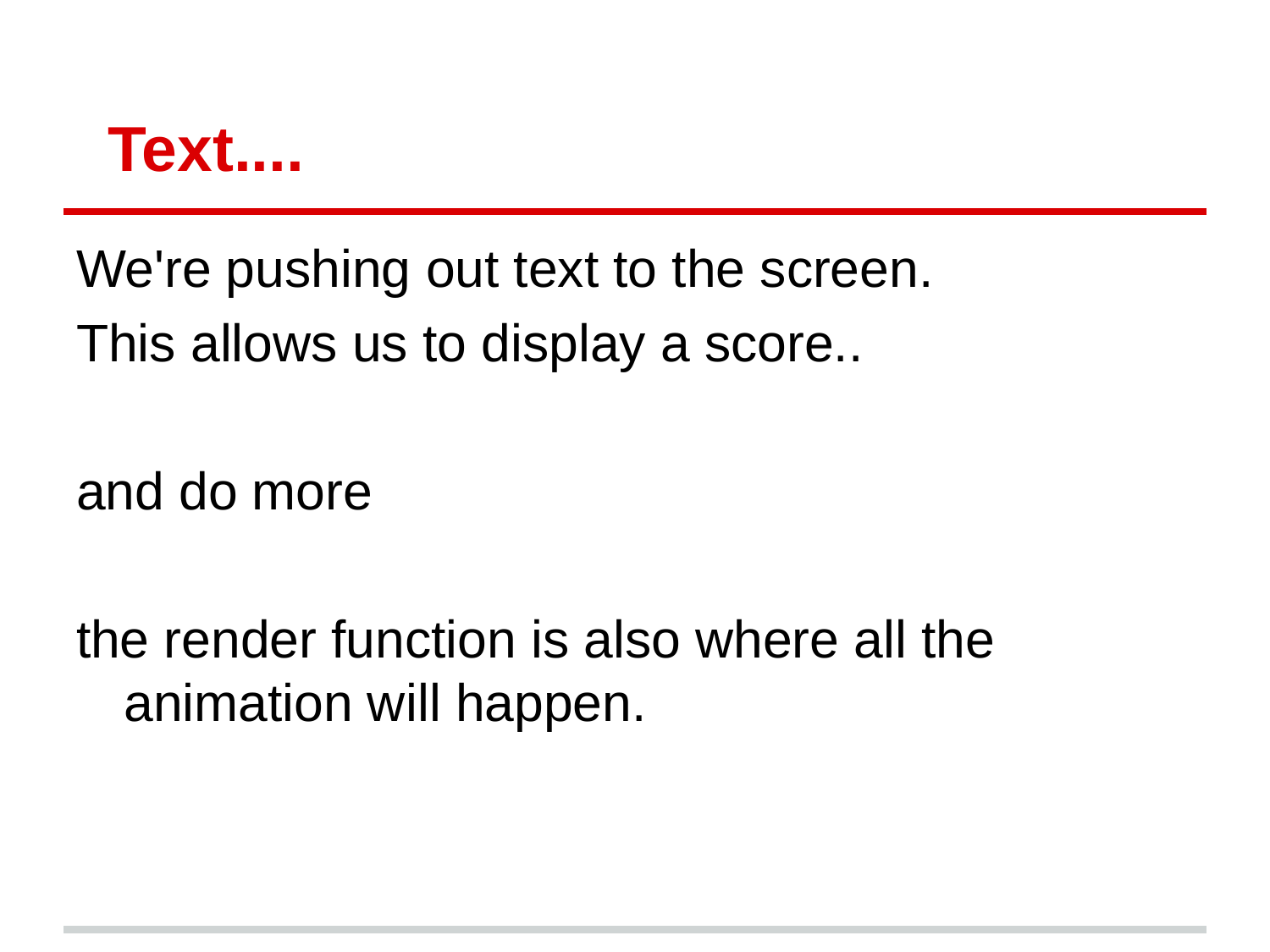

# Text....
We're pushing out text to the screen.
This allows us to display a score..

and do more

the render function is also where all the animation will happen.